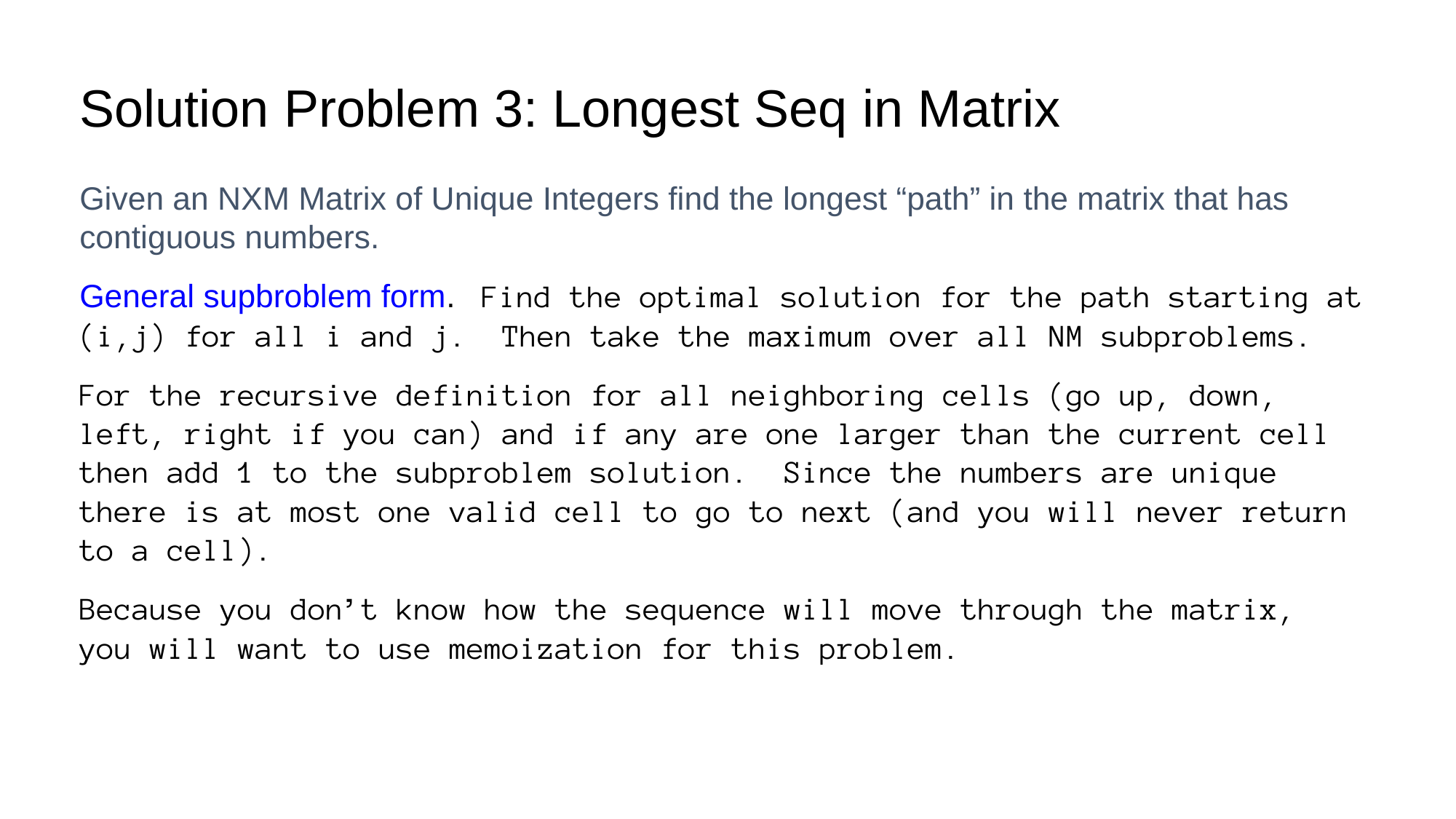

# Solution Problem 3: Longest Seq in Matrix
Given an NXM Matrix of Unique Integers find the longest “path” in the matrix that has contiguous numbers.
General supbroblem form.  Find the optimal solution for the path starting at (i,j) for all i and j.  Then take the maximum over all NM subproblems.
For the recursive definition for all neighboring cells (go up, down, left, right if you can) and if any are one larger than the current cell then add 1 to the subproblem solution.  Since the numbers are unique there is at most one valid cell to go to next (and you will never return to a cell).
Because you don’t know how the sequence will move through the matrix, you will want to use memoization for this problem.